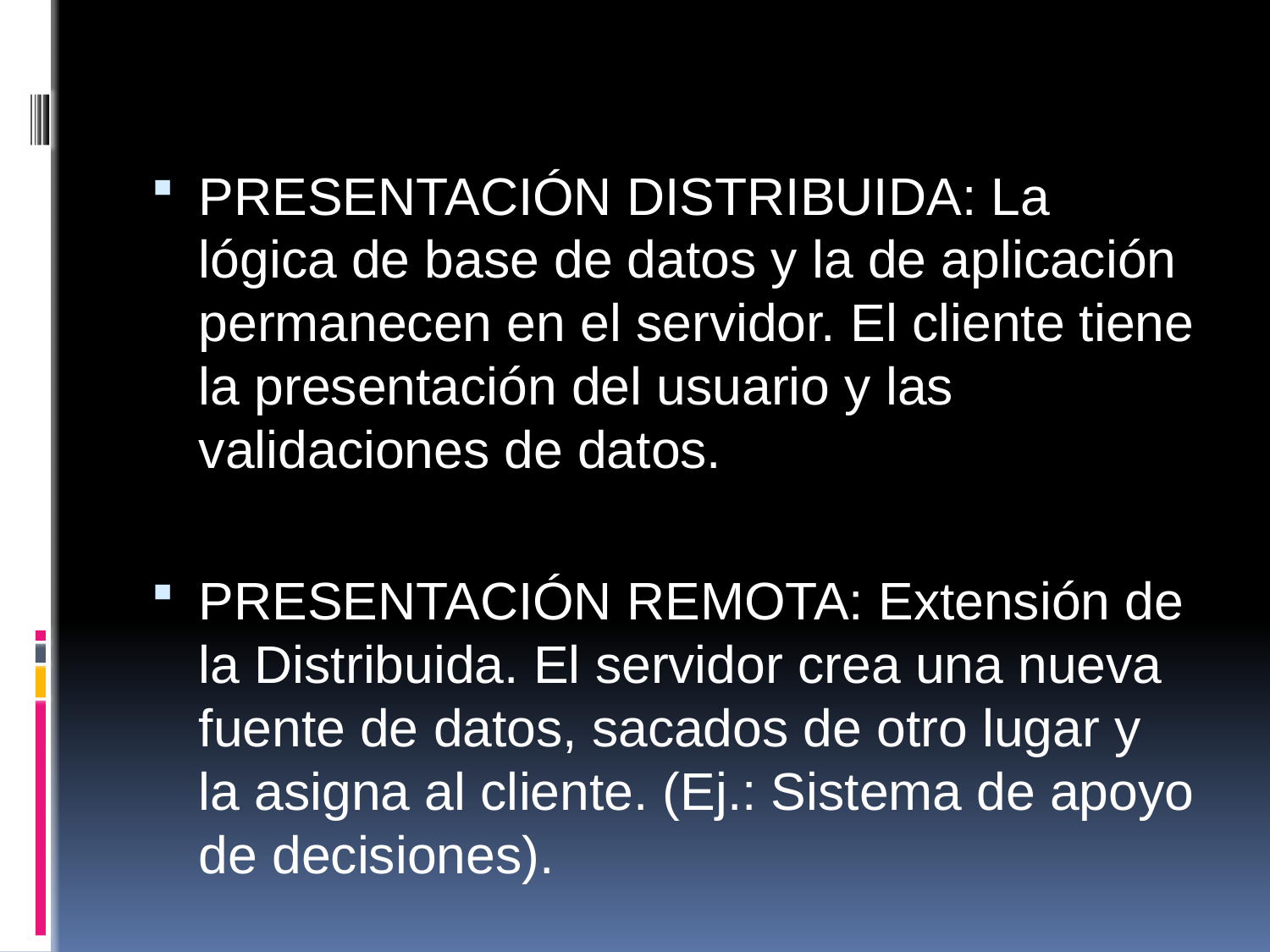

PRESENTACIÓN DISTRIBUIDA: La lógica de base de datos y la de aplicación permanecen en el servidor. El cliente tiene la presentación del usuario y las validaciones de datos.

PRESENTACIÓN REMOTA: Extensión de la Distribuida. El servidor crea una nueva fuente de datos, sacados de otro lugar y la asigna al cliente. (Ej.: Sistema de apoyo de decisiones).